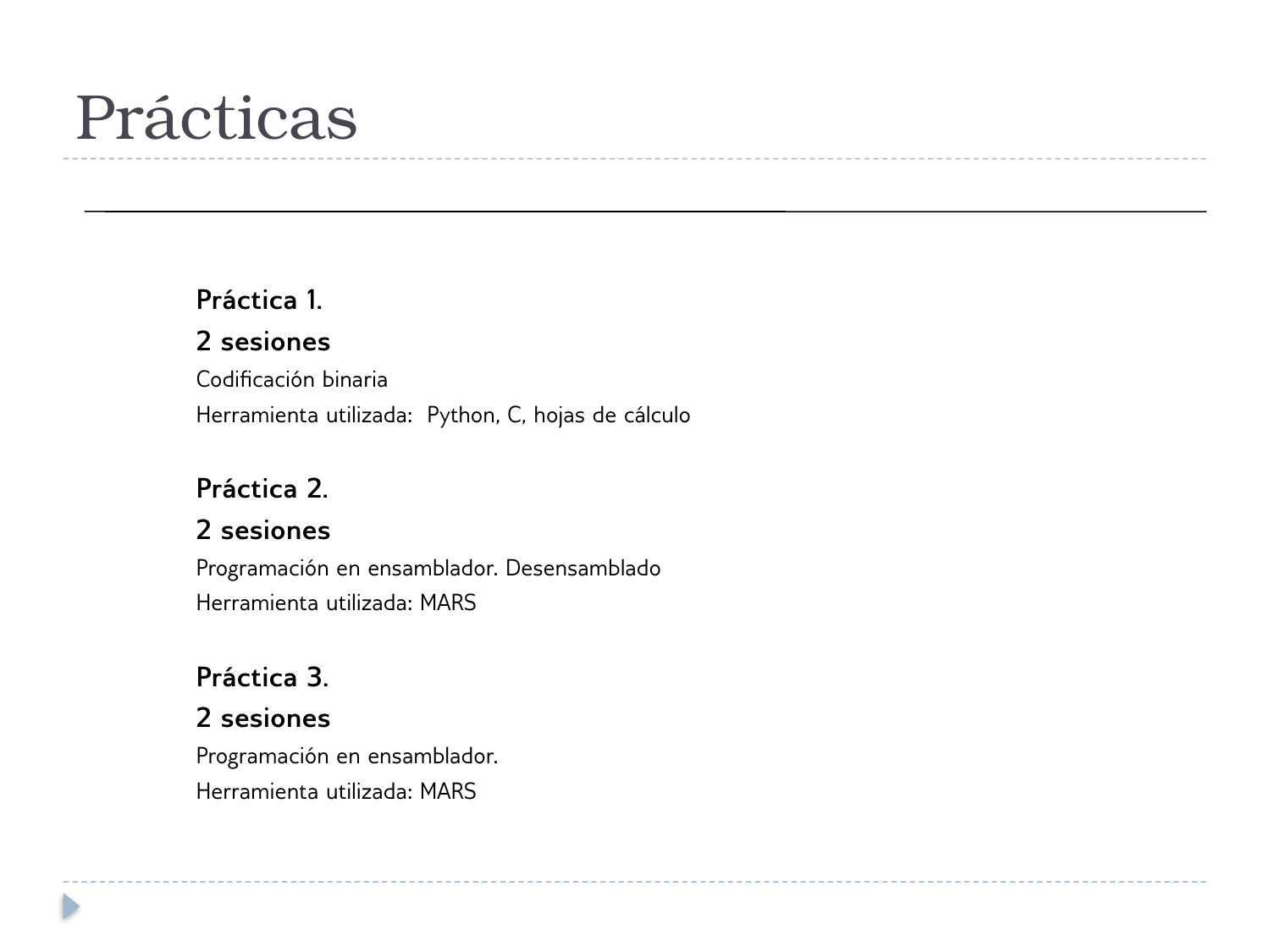

# Prácticas

Práctica 1.
2 sesiones
Codificación binaria
Herramienta utilizada:  Python, C, hojas de cálculo

Práctica 2.
2 sesiones
Programación en ensamblador. Desensamblado
Herramienta utilizada: MARS

Práctica 3.
2 sesiones
Programación en ensamblador.
Herramienta utilizada: MARS